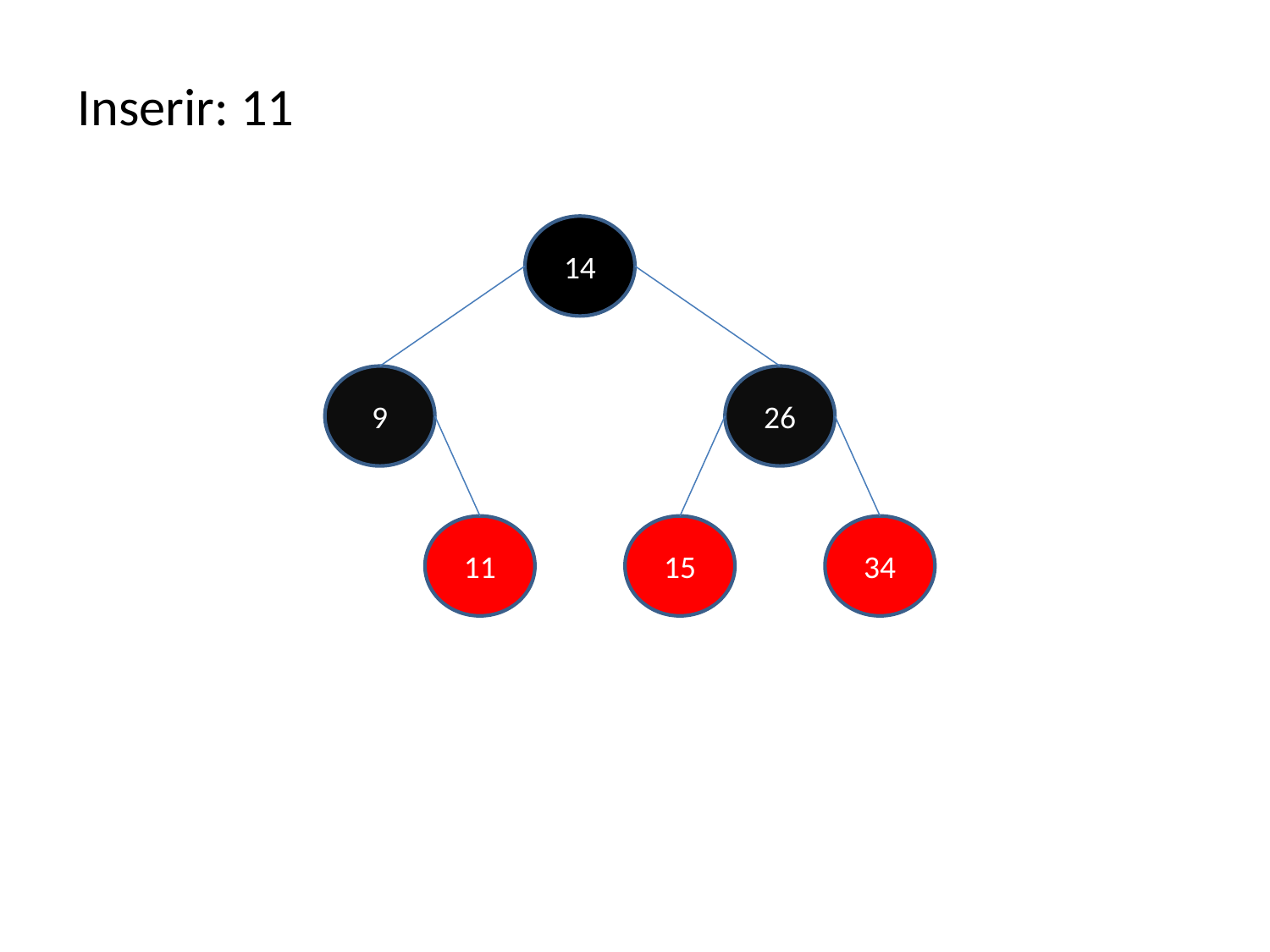

Inserir: 11
14
9
26
11
15
34